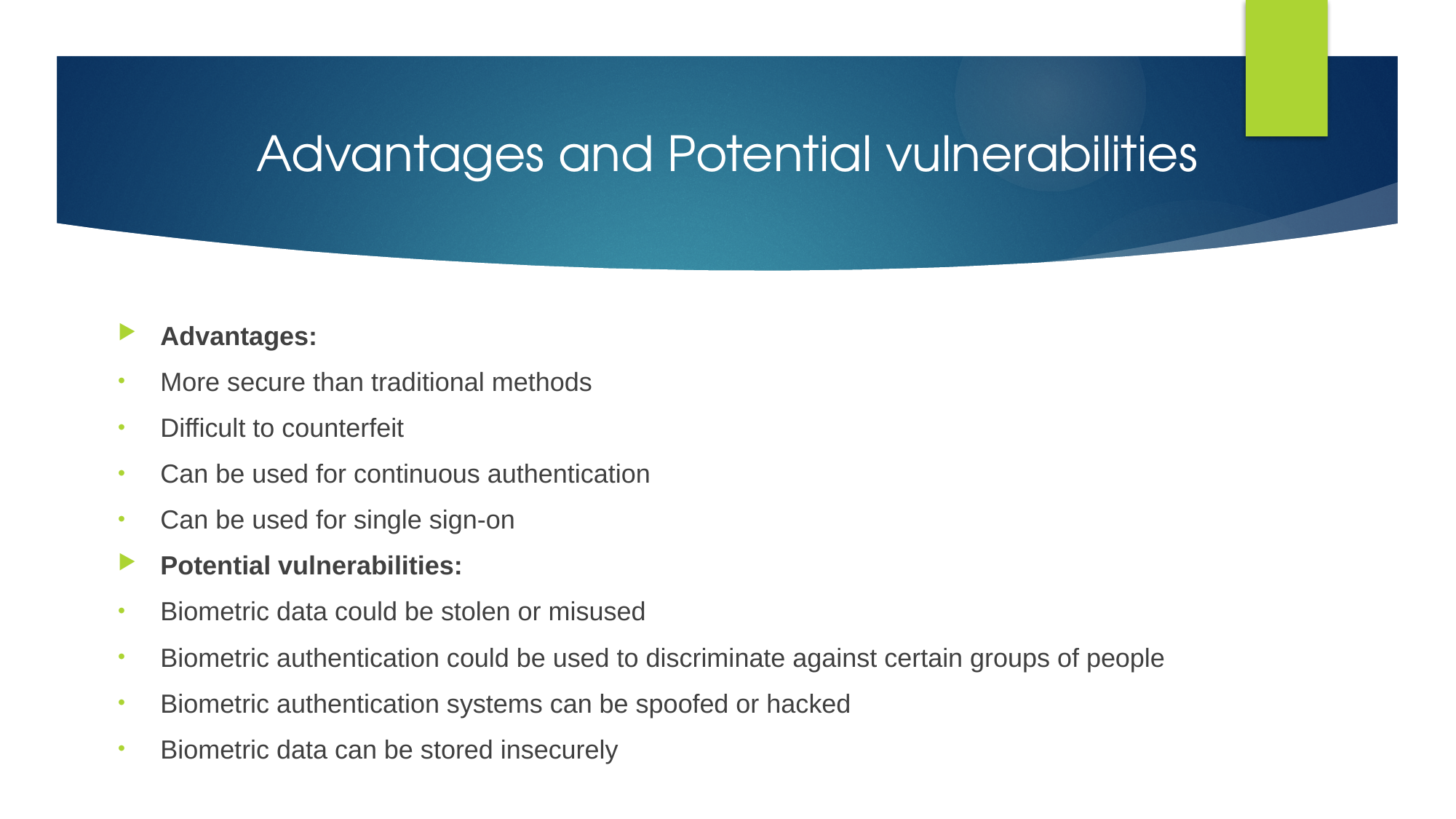

Advantages and Potential vulnerabilities
Advantages:
More secure than traditional methods
Difficult to counterfeit
Can be used for continuous authentication
Can be used for single sign-on
Potential vulnerabilities:
Biometric data could be stolen or misused
Biometric authentication could be used to discriminate against certain groups of people
Biometric authentication systems can be spoofed or hacked
Biometric data can be stored insecurely